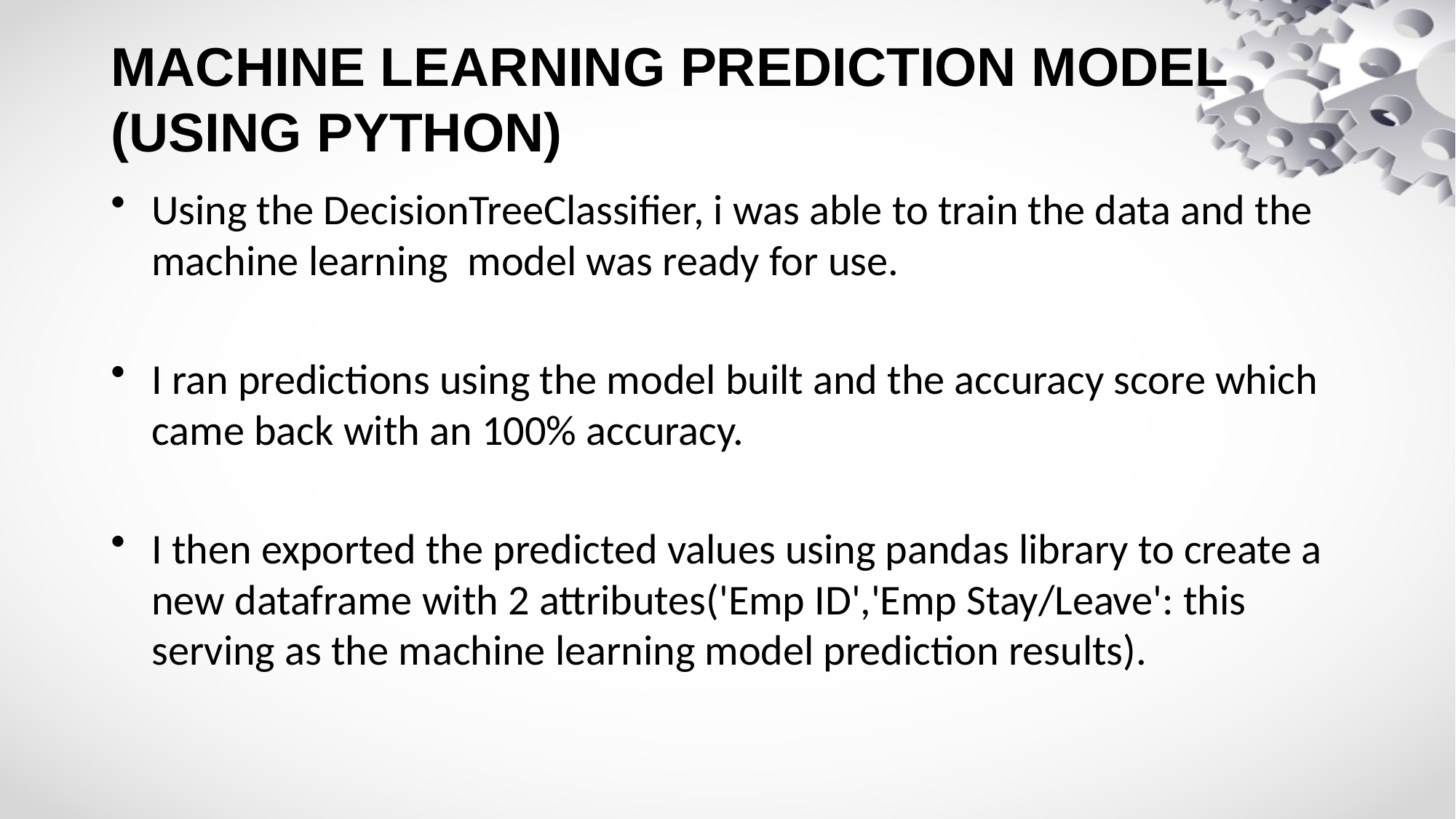

# MACHINE LEARNING PREDICTION MODEL (USING PYTHON)
Using the DecisionTreeClassifier, i was able to train the data and the  machine learning  model was ready for use.

I ran predictions using the model built and the accuracy score which came back with an 100% accuracy.

I then exported the predicted values using pandas library to create a new dataframe with 2 attributes('Emp ID','Emp Stay/Leave': this serving as the machine learning model prediction results).